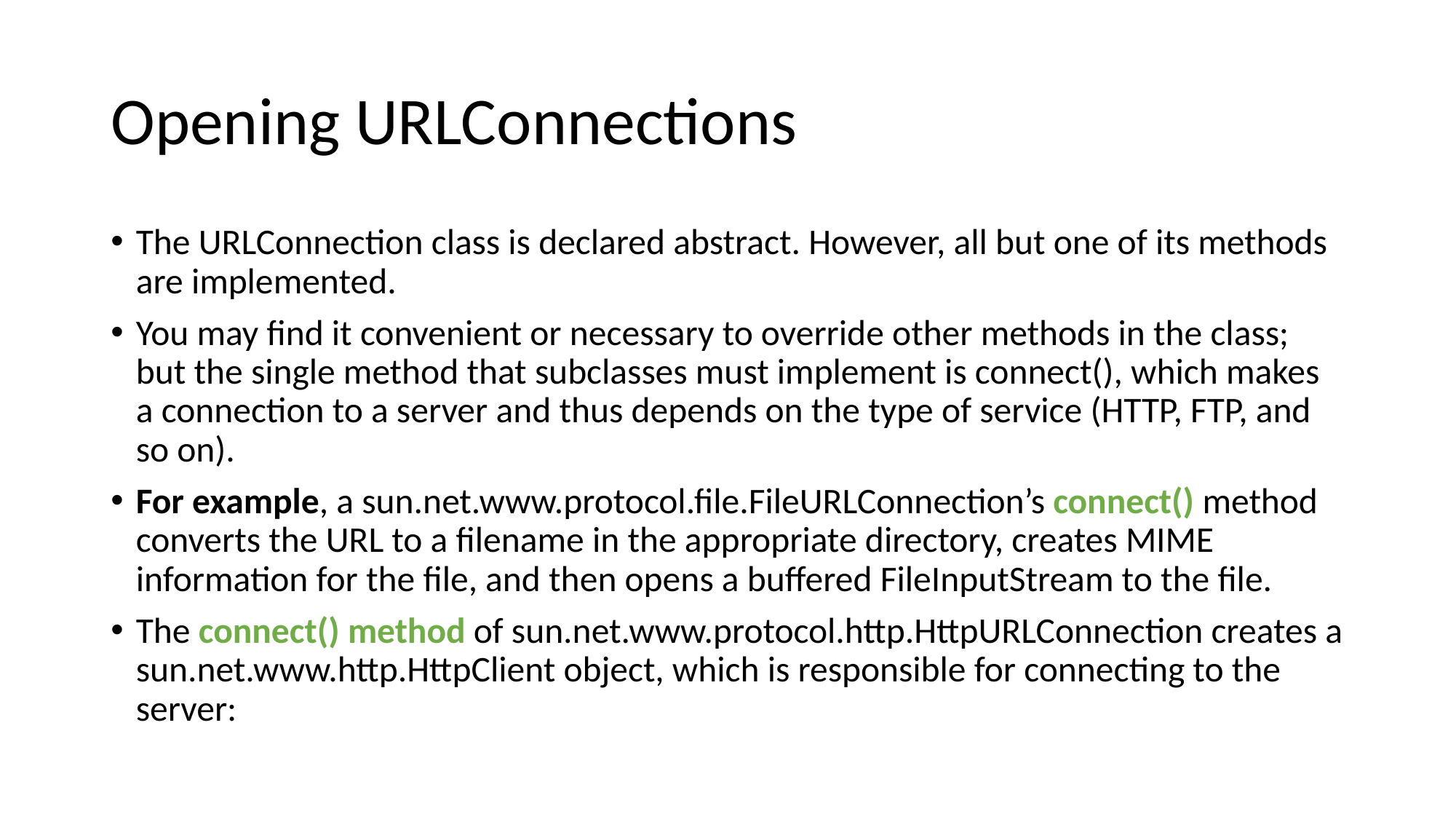

# Opening URLConnections
The URLConnection class is declared abstract. However, all but one of its methods are implemented.
You may find it convenient or necessary to override other methods in the class; but the single method that subclasses must implement is connect(), which makes a connection to a server and thus depends on the type of service (HTTP, FTP, and so on).
For example, a sun.net.www.protocol.file.FileURLConnection’s connect() method converts the URL to a filename in the appropriate directory, creates MIME information for the file, and then opens a buffered FileInputStream to the file.
The connect() method of sun.net.www.protocol.http.HttpURLConnection creates a sun.net.www.http.HttpClient object, which is responsible for connecting to the server: